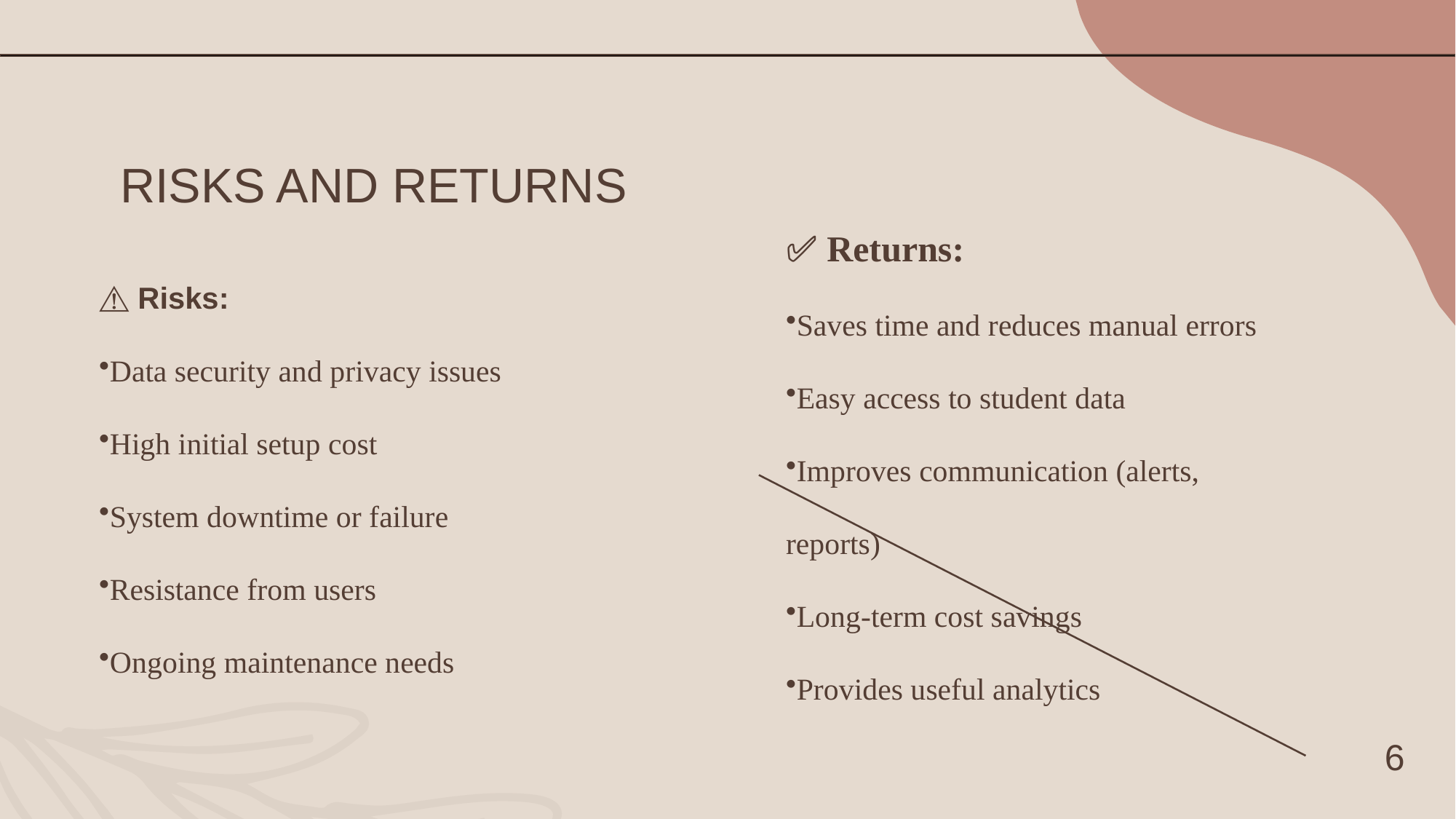

# RISKS AND RETURNS
✅ Returns:
Saves time and reduces manual errors
Easy access to student data
Improves communication (alerts, reports)
Long-term cost savings
Provides useful analytics

⚠️ Risks:
Data security and privacy issues
High initial setup cost
System downtime or failure
Resistance from users
Ongoing maintenance needs

6